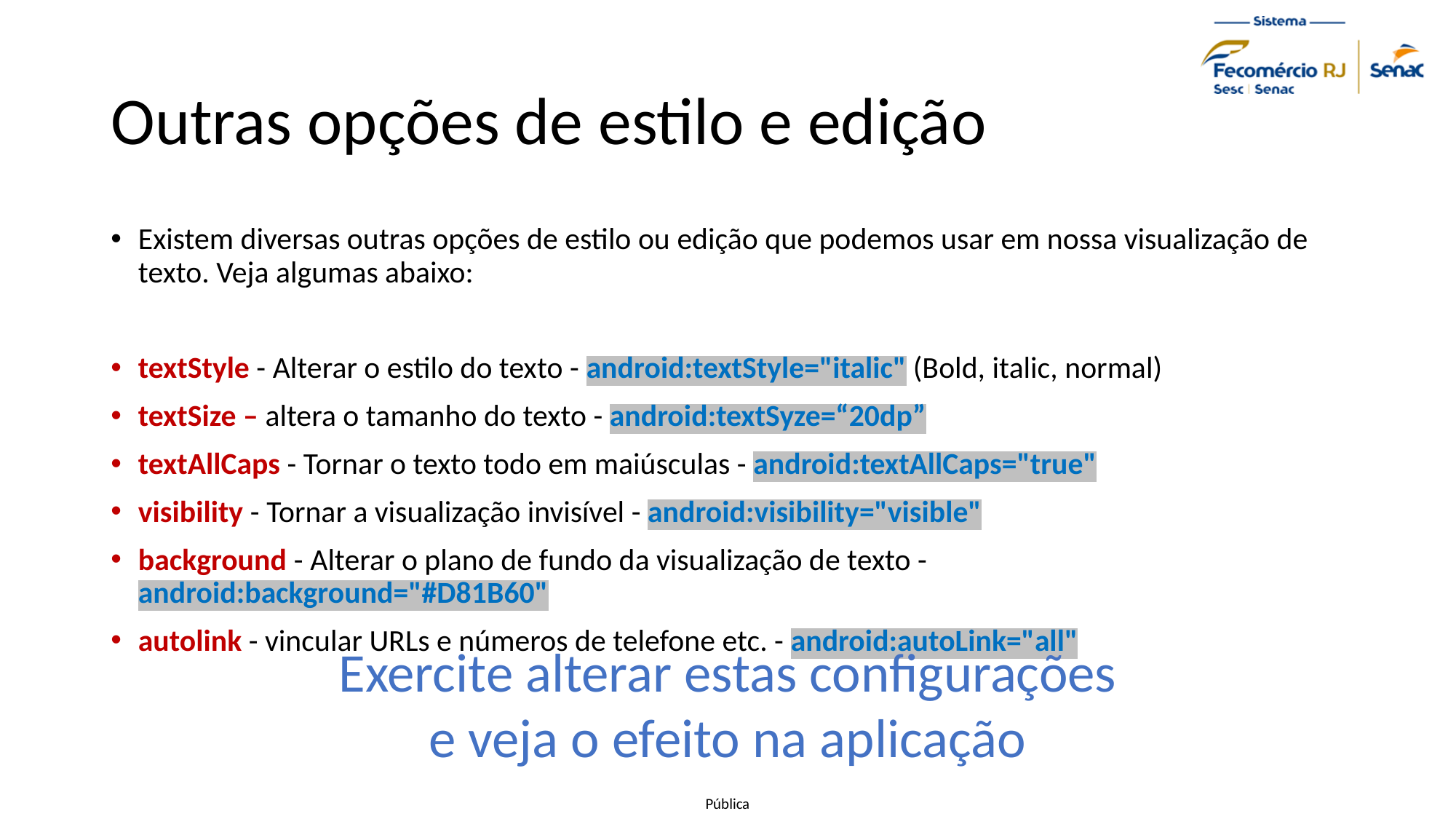

# Outras opções de estilo e edição
Existem diversas outras opções de estilo ou edição que podemos usar em nossa visualização de texto. Veja algumas abaixo:

textStyle - Alterar o estilo do texto - android:textStyle="italic" (Bold, italic, normal)
textSize – altera o tamanho do texto - android:textSyze=“20dp”
textAllCaps - Tornar o texto todo em maiúsculas - android:textAllCaps="true"
visibility - Tornar a visualização invisível - android:visibility="visible"
background - Alterar o plano de fundo da visualização de texto - android:background="#D81B60"
autolink - vincular URLs e números de telefone etc. - android:autoLink="all"
Exercite alterar estas configurações e veja o efeito na aplicação